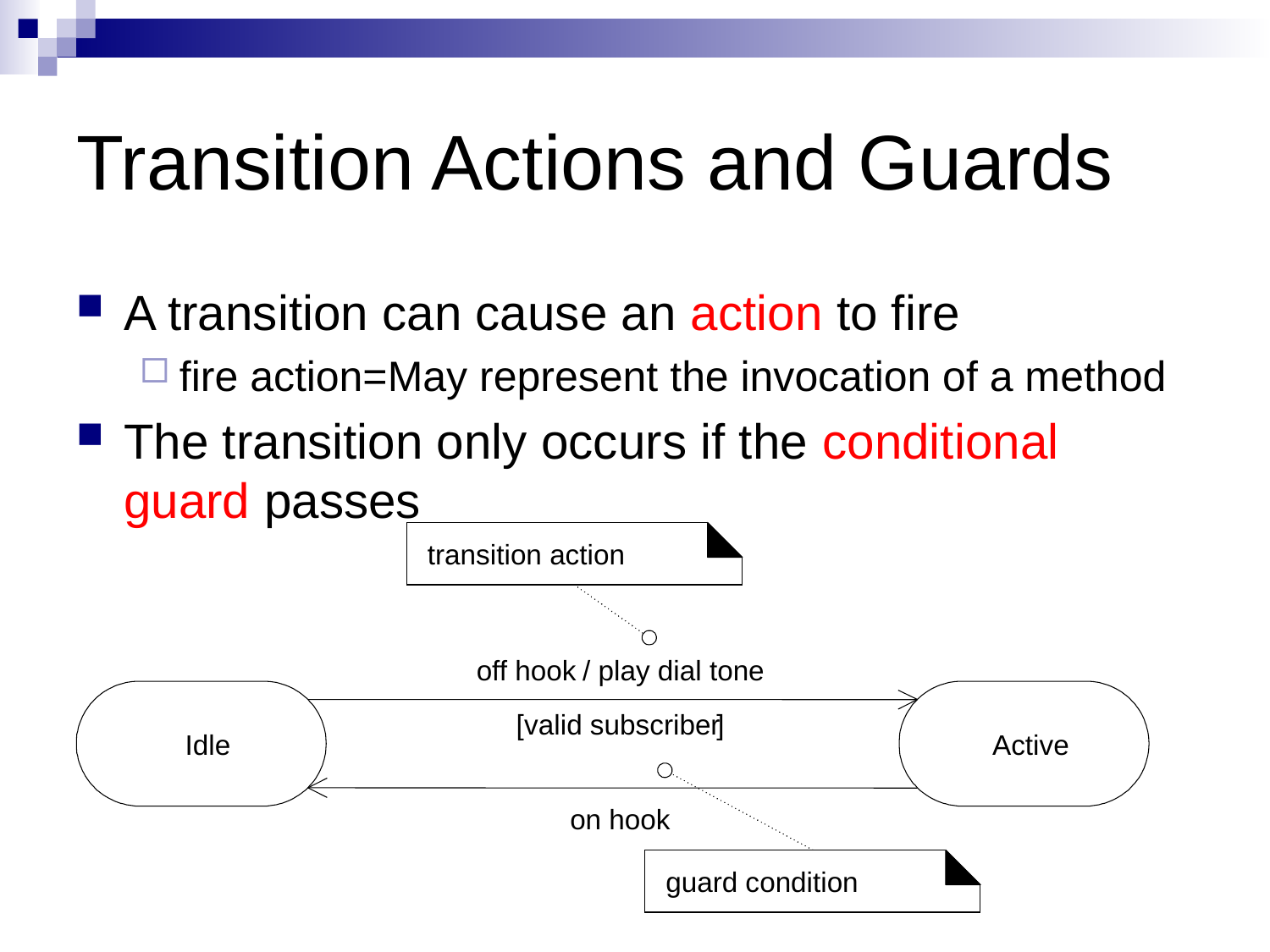

# Transition Actions and Guards
A transition can cause an action to fire
fire action=May represent the invocation of a method
The transition only occurs if the conditional guard passes

transition action

off hook
/
play dial tone

[
valid subscriber
]
Idle
Active

on hook

guard condition